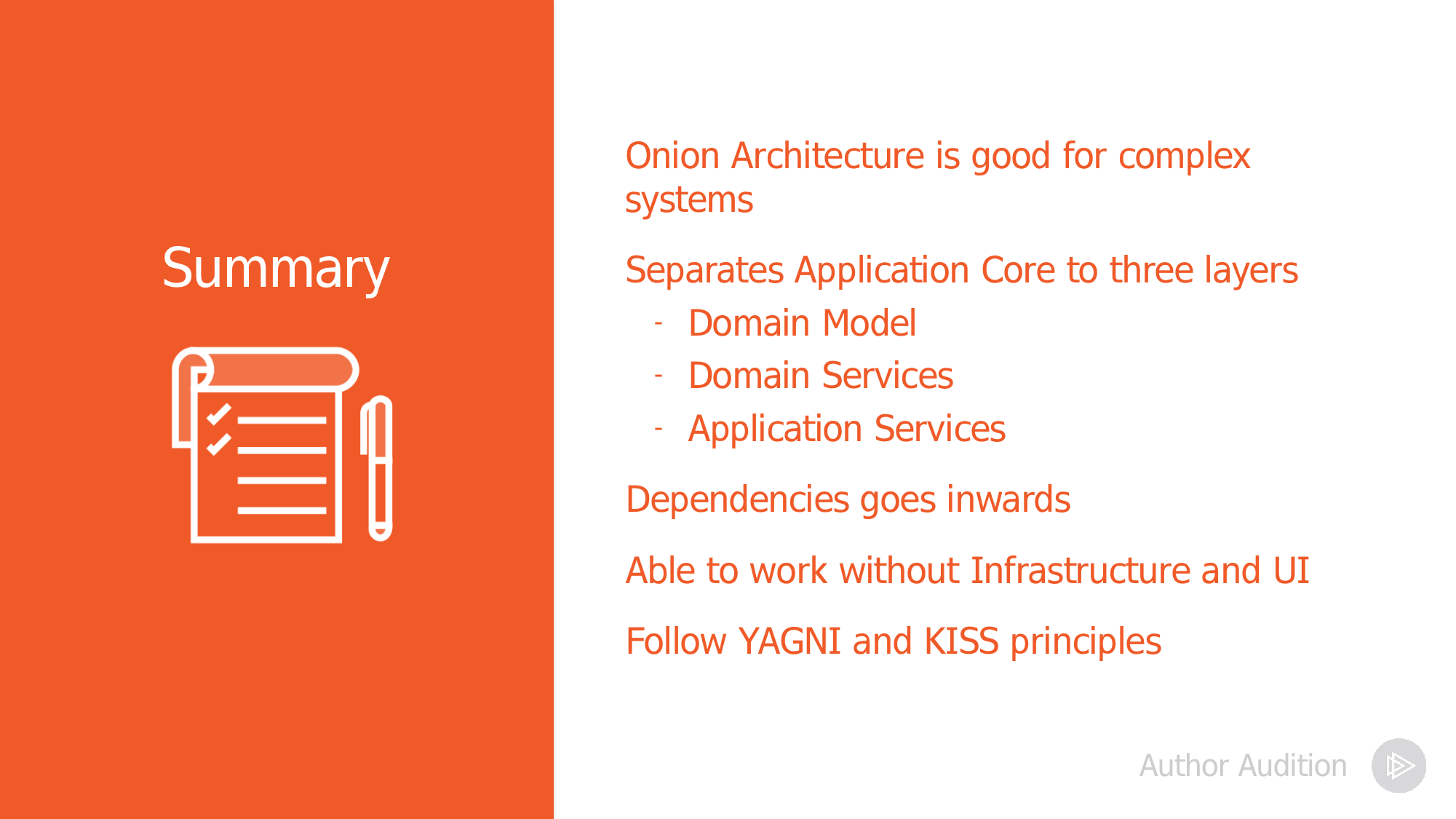

Onion Architecture is good for complex systems
Separates Application Core to three layers
Domain Model
Domain Services
Application Services
Dependencies goes inwards
Able to work without Infrastructure and UI
Follow YAGNI and KISS principles
Summary